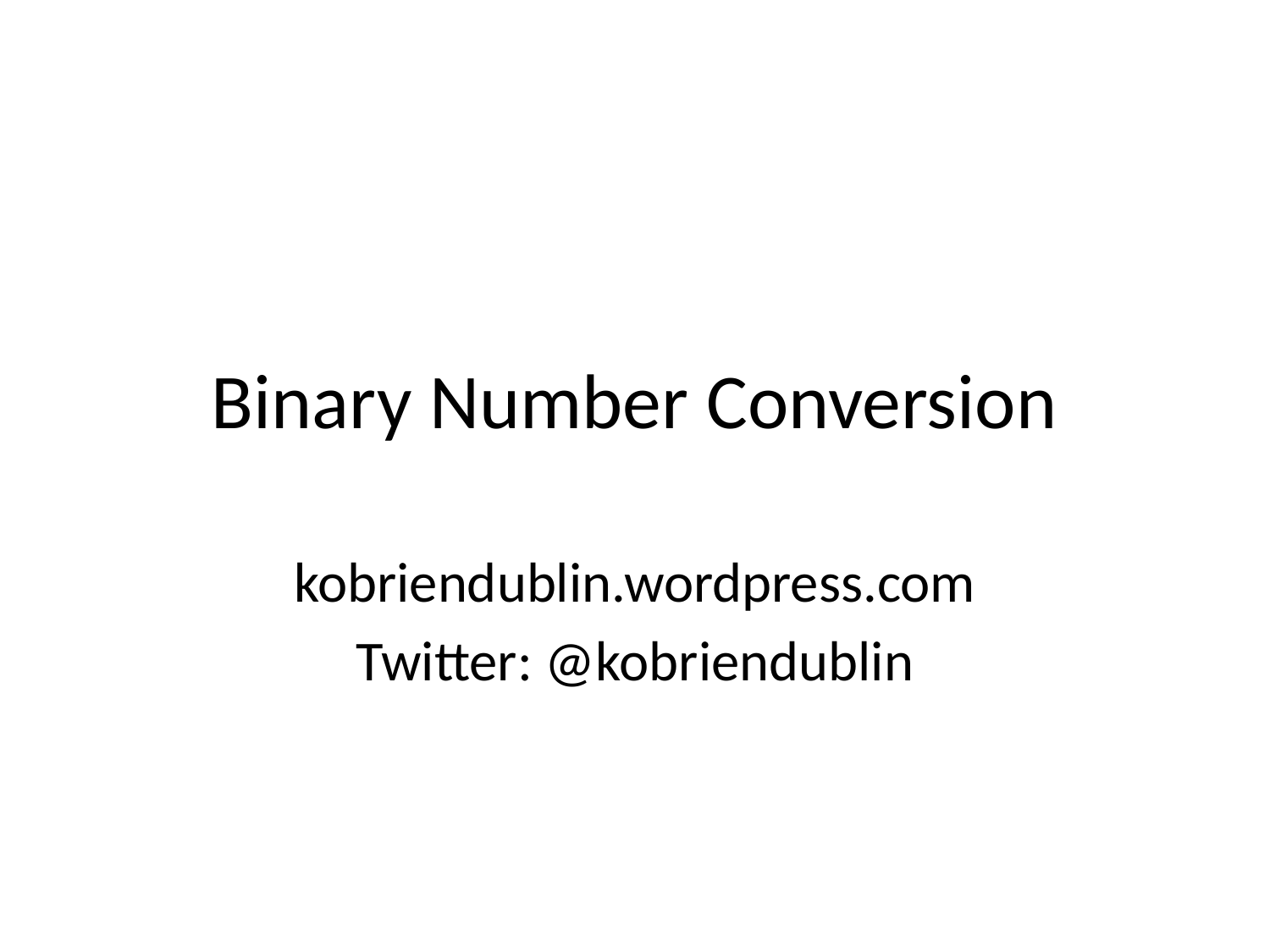

# Binary Number Conversion
kobriendublin.wordpress.com
Twitter: @kobriendublin